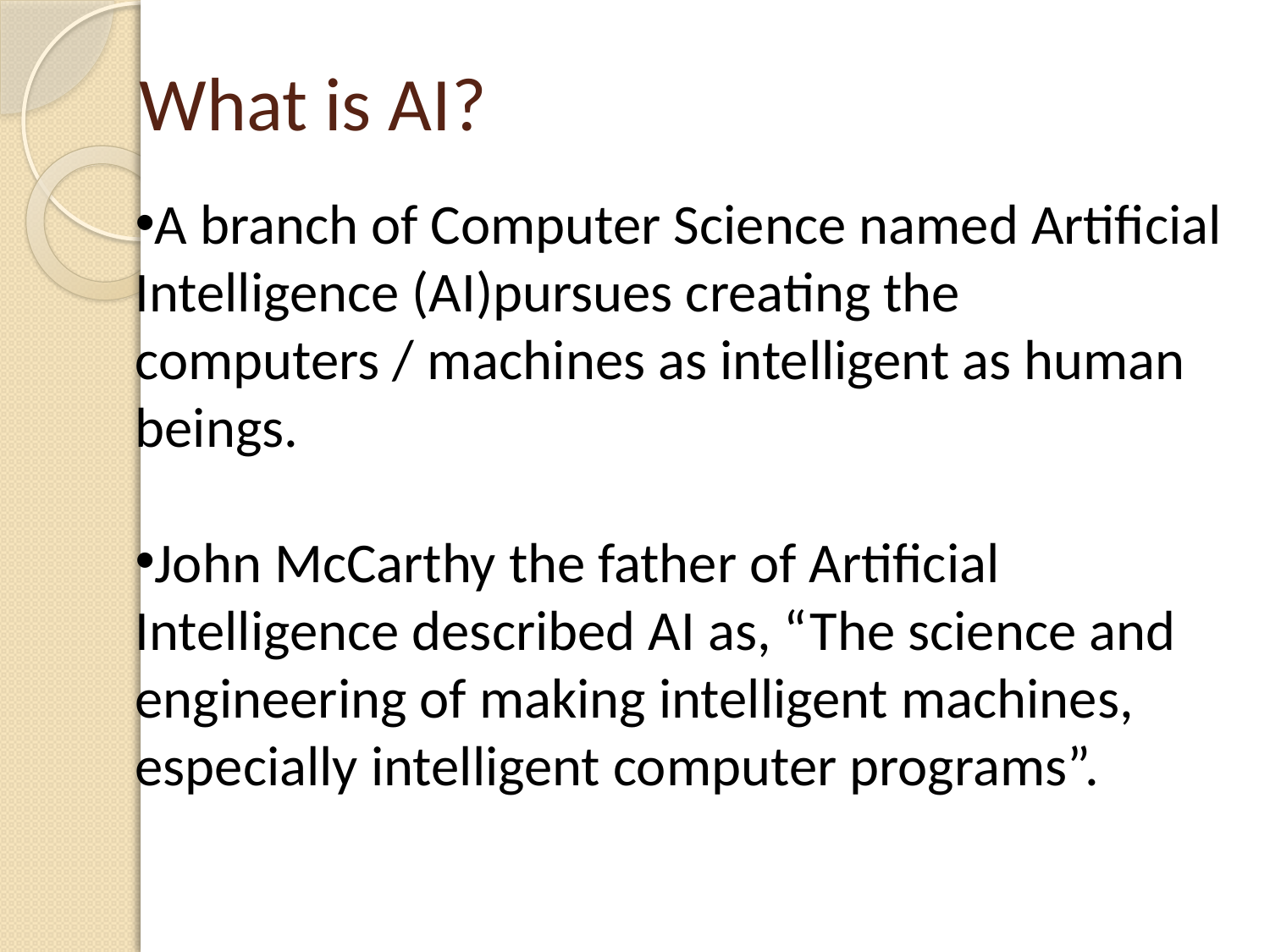

# What is AI?
A branch of Computer Science named Artificial Intelligence (AI)pursues creating the
computers / machines as intelligent as human beings.

John McCarthy the father of Artificial
Intelligence described AI as, “The science and engineering of making intelligent machines,
especially intelligent computer programs”.